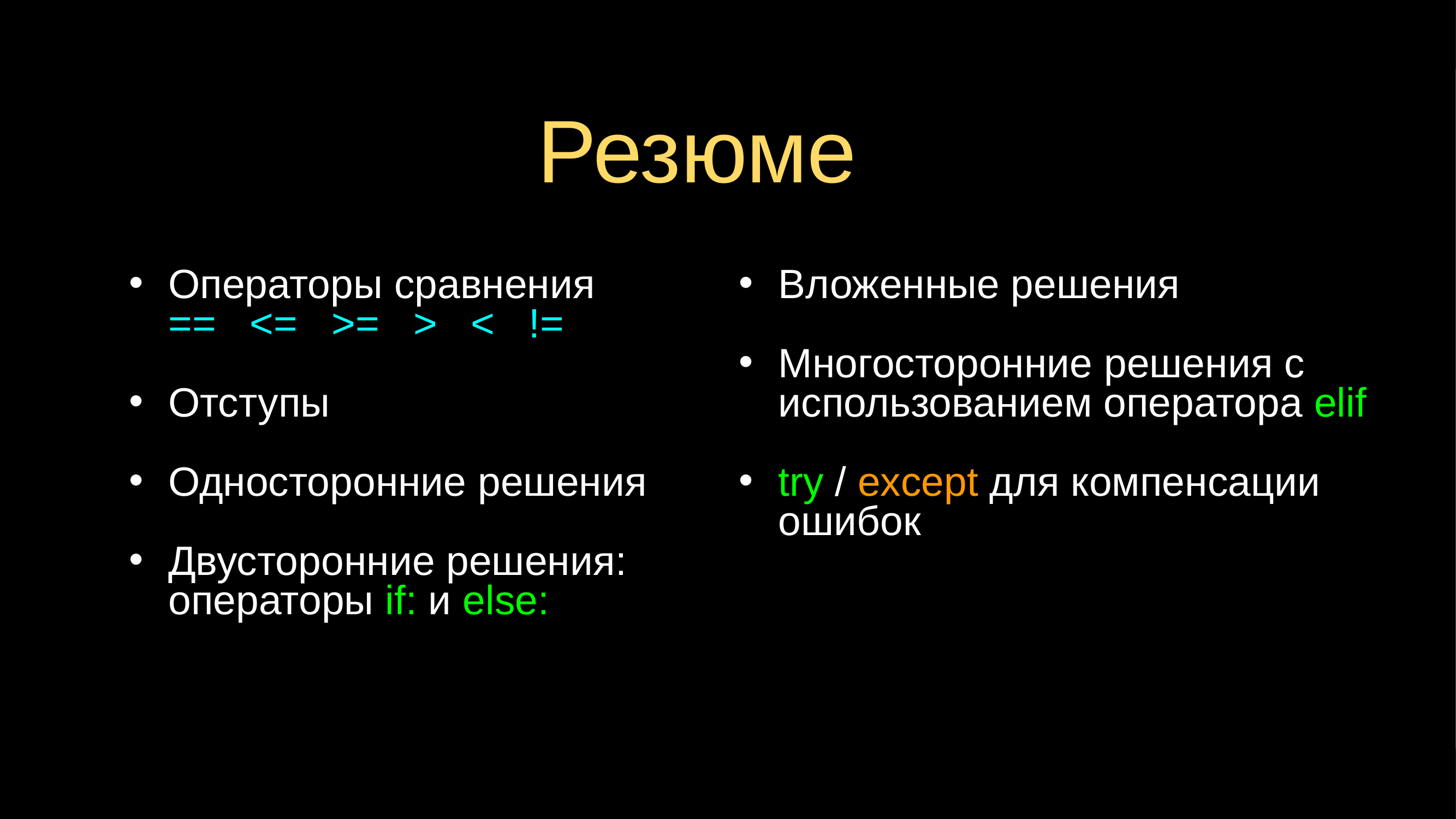

# Резюме
Операторы сравнения
==   <=   >=   >   <   !=
Отступы
Односторонние решения
Двусторонние решения:
операторы if: и else:
Вложенные решения
Многосторонние решения с использованием оператора elif
try / except для компенсации ошибок